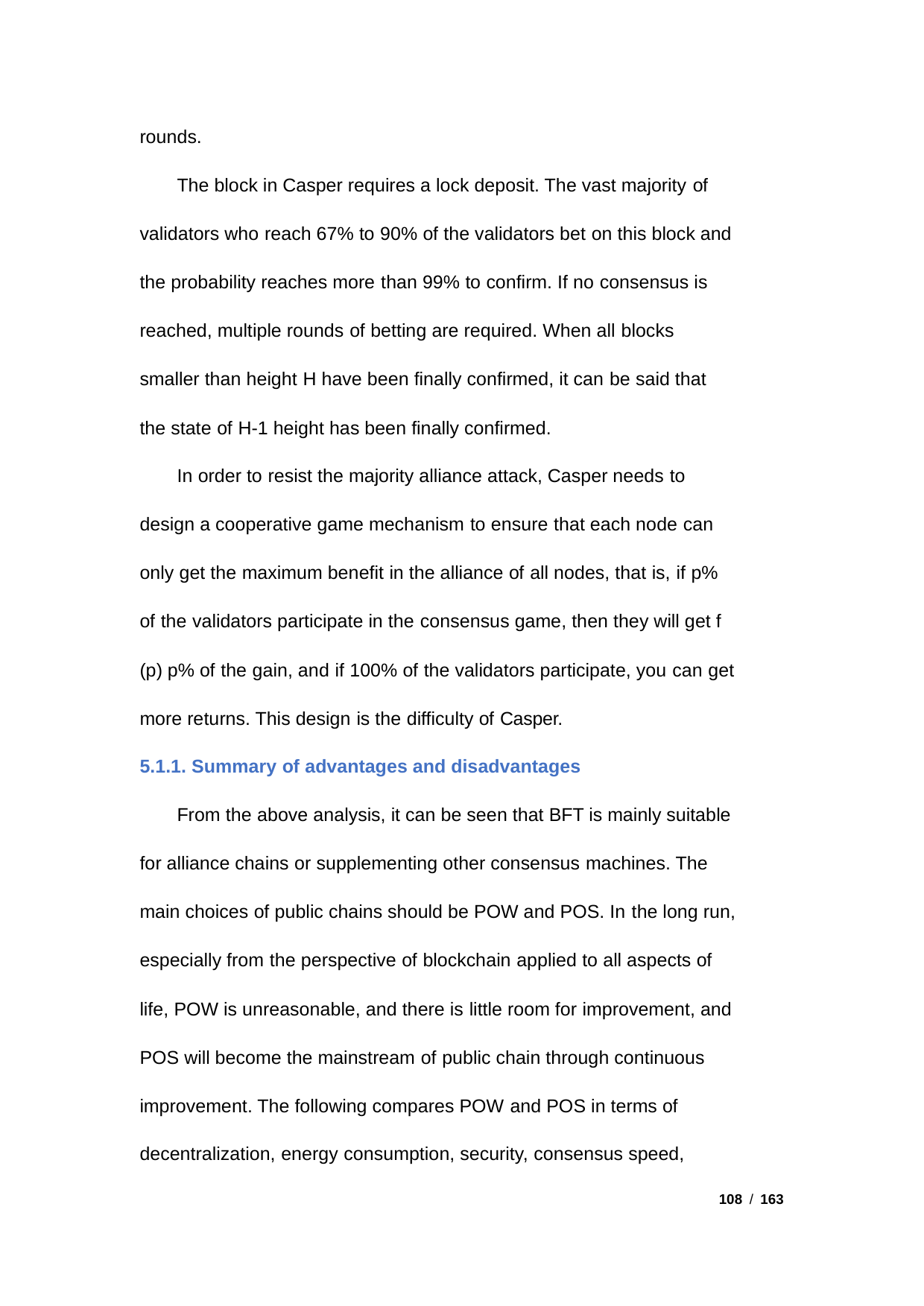

rounds.
The block in Casper requires a lock deposit. The vast majority of
validators who reach 67% to 90% of the validators bet on this block and
the probability reaches more than 99% to confirm. If no consensus is
reached, multiple rounds of betting are required. When all blocks
smaller than height H have been finally confirmed, it can be said that
the state of H-1 height has been finally confirmed.
In order to resist the majority alliance attack, Casper needs to
design a cooperative game mechanism to ensure that each node can
only get the maximum benefit in the alliance of all nodes, that is, if p%
of the validators participate in the consensus game, then they will get f
(p) p% of the gain, and if 100% of the validators participate, you can get
more returns. This design is the difficulty of Casper.
5.1.1. Summary of advantages and disadvantages
From the above analysis, it can be seen that BFT is mainly suitable
for alliance chains or supplementing other consensus machines. The
main choices of public chains should be POW and POS. In the long run,
especially from the perspective of blockchain applied to all aspects of
life, POW is unreasonable, and there is little room for improvement, and
POS will become the mainstream of public chain through continuous
improvement. The following compares POW and POS in terms of
decentralization, energy consumption, security, consensus speed,
108 / 163